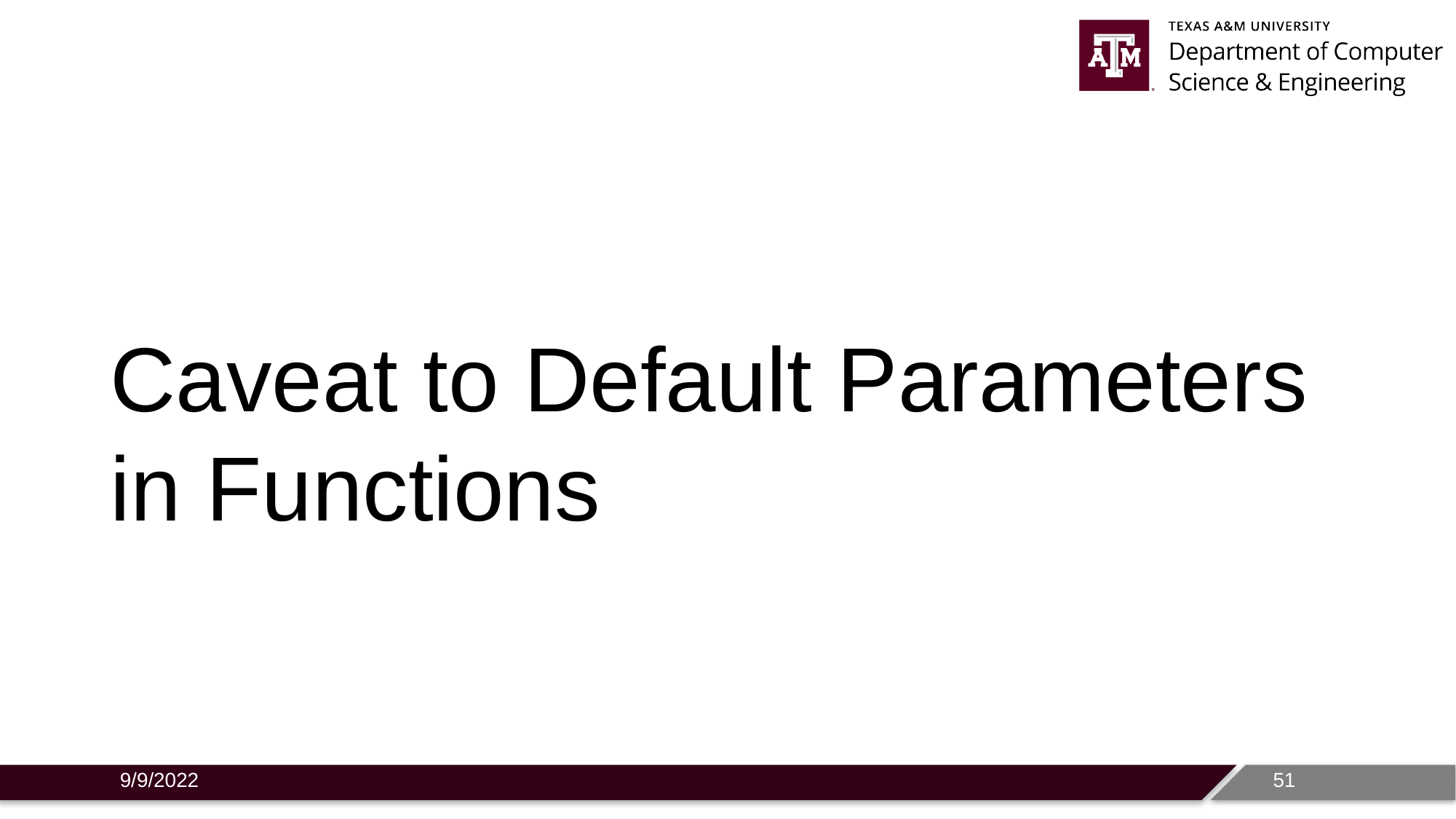

# Caveat to Default Parameters in Functions